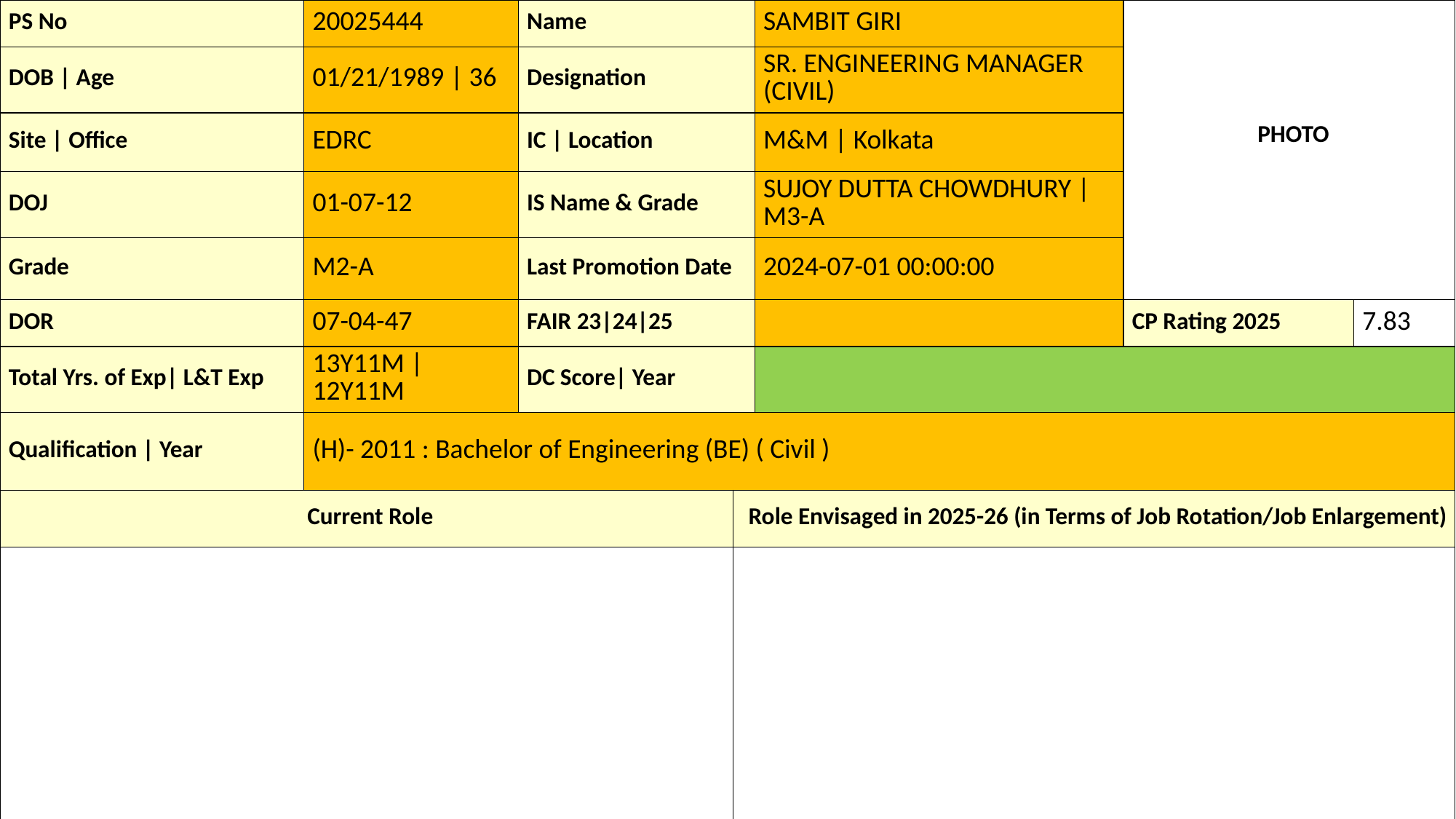

| PS No | 20025444 | Name |  | SAMBIT GIRI | PHOTO |  |
| --- | --- | --- | --- | --- | --- | --- |
| DOB | Age | 01/21/1989 | 36 | Designation |  | SR. ENGINEERING MANAGER (CIVIL) |  |  |
| Site | Office | EDRC | IC | Location |  | M&M | Kolkata |  |  |
| DOJ | 01-07-12 | IS Name & Grade |  | SUJOY DUTTA CHOWDHURY | M3-A |  |  |
| Grade | M2-A | Last Promotion Date |  | 2024-07-01 00:00:00 |  |  |
| DOR | 07-04-47 | FAIR 23|24|25 |  |  | CP Rating 2025 | 7.83 |
| Total Yrs. of Exp| L&T Exp | 13Y11M | 12Y11M | DC Score| Year |  |  |  |  |
| Qualification | Year | (H)- 2011 : Bachelor of Engineering (BE) ( Civil ) |  |  |  |  |  |
| Current Role |  |  | Role Envisaged in 2025-26 (in Terms of Job Rotation/Job Enlargement) |  |  |  |
|  |  |  |  |  |  |  |